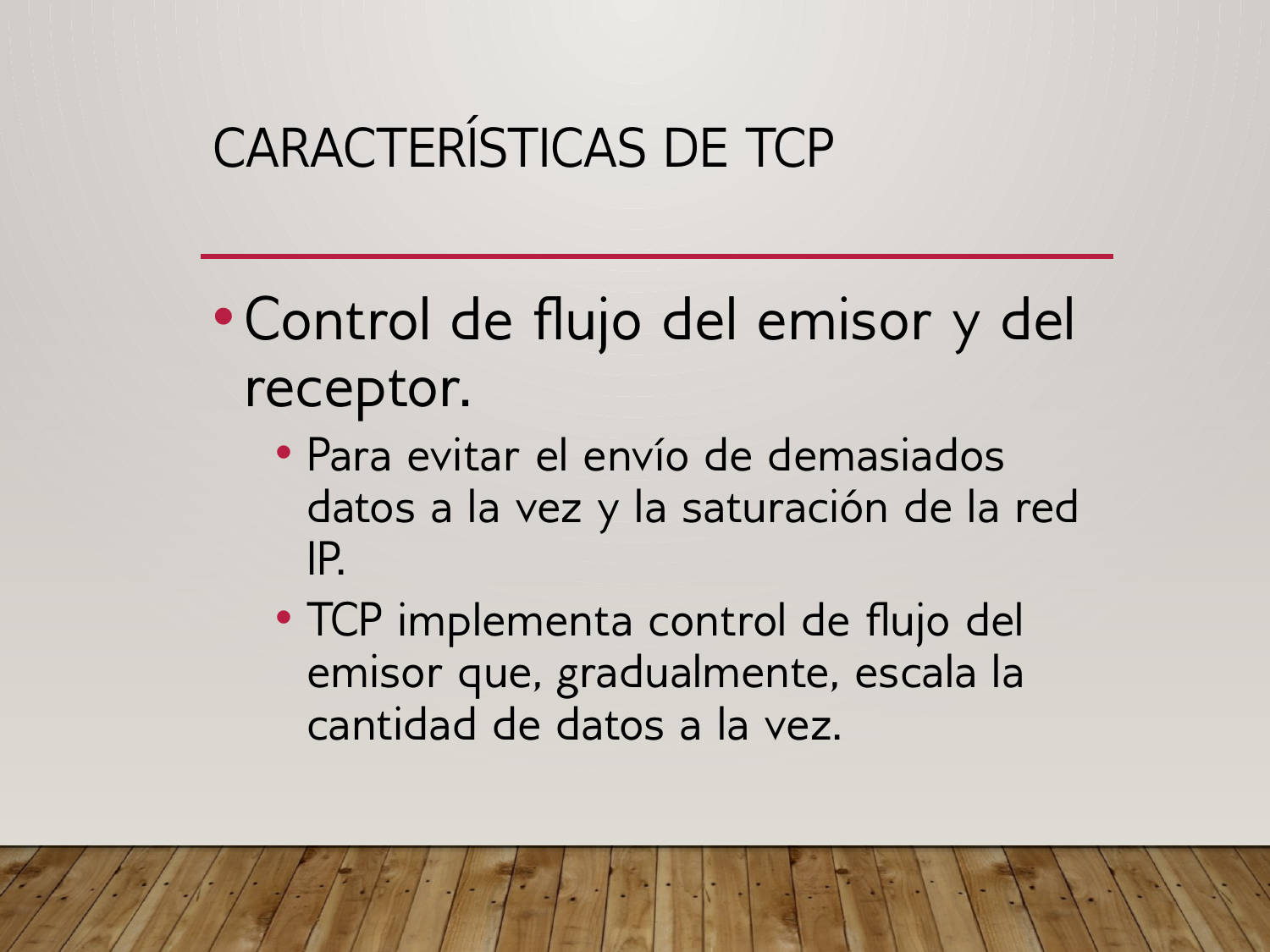

# Características de TCP
Control de flujo del emisor y del receptor.
Para evitar el envío de demasiados datos a la vez y la saturación de la red IP.
TCP implementa control de flujo del emisor que, gradualmente, escala la cantidad de datos a la vez.